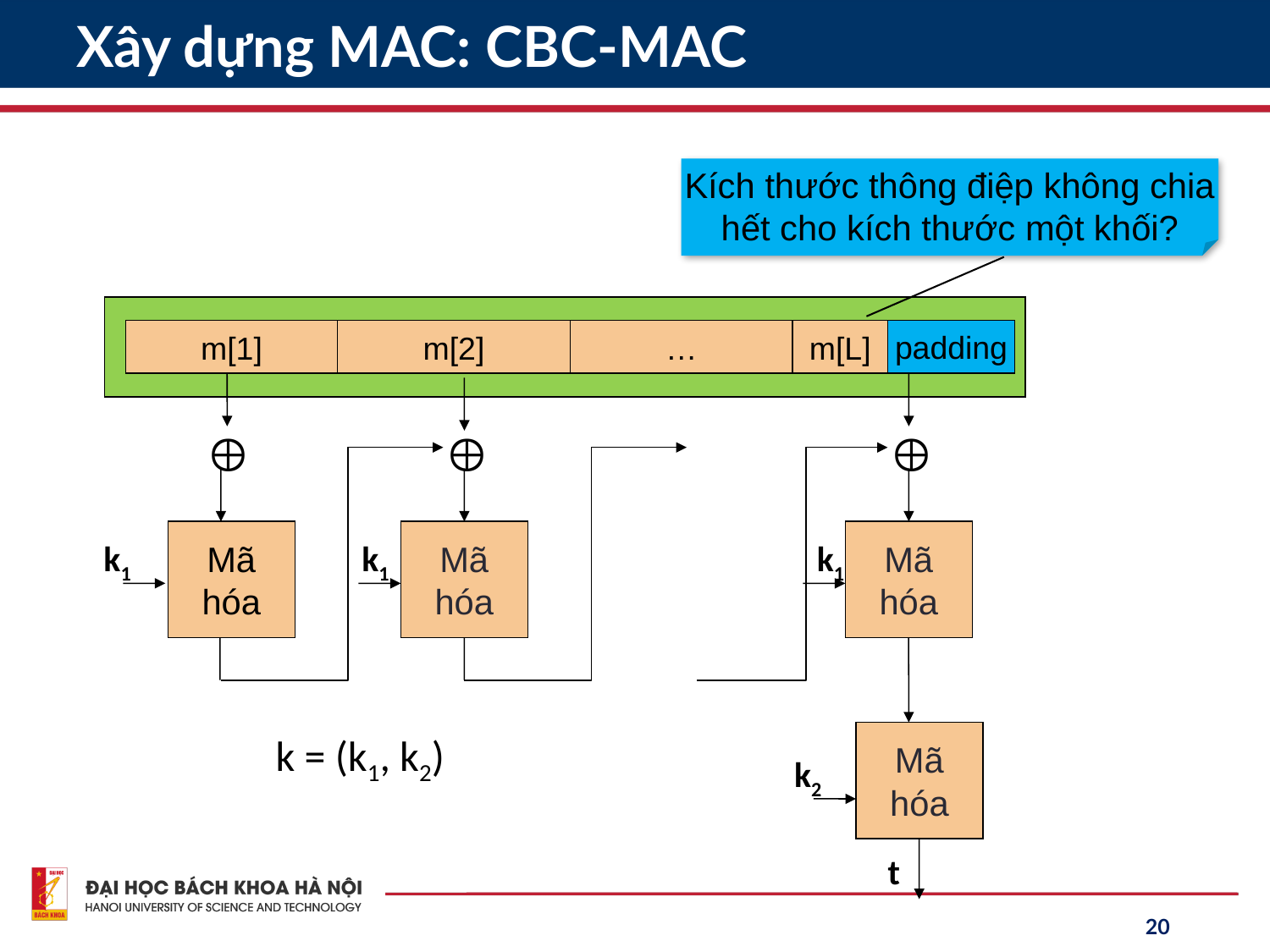

# Xây dựng MAC: CBC-MAC
Kích thước thông điệp không chia hết cho kích thước một khối?

padding
m[1]
m[2]
…
m[L]

⊕
⊕
⊕

Mã
hóa
Mã
hóa
Mã
hóa
k1

k1

k1

k = (k1, k2)
Mã
hóa
tag
k2

t

20